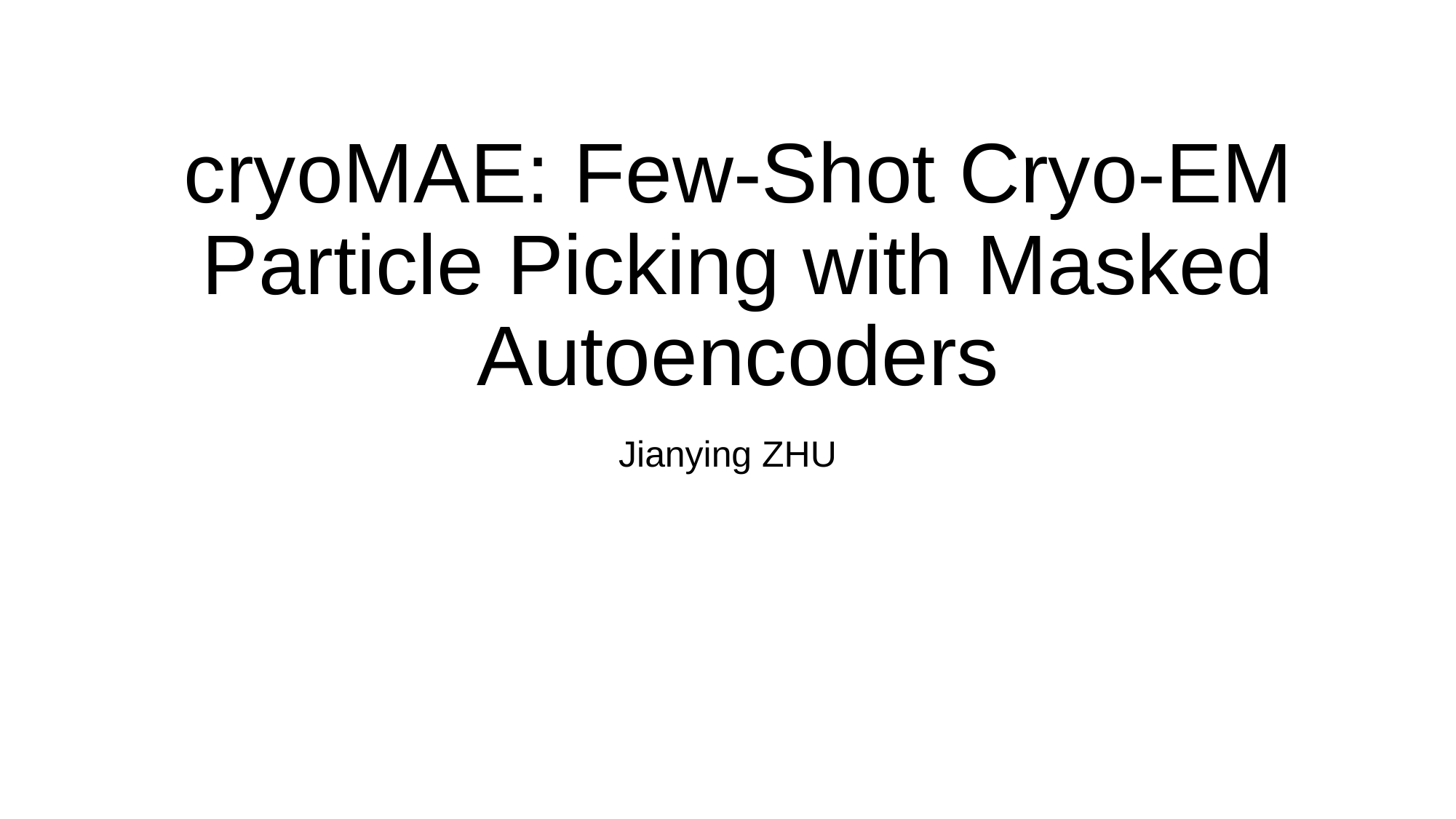

# cryoMAE: Few-Shot Cryo-EM Particle Picking with Masked Autoencoders
Jianying ZHU